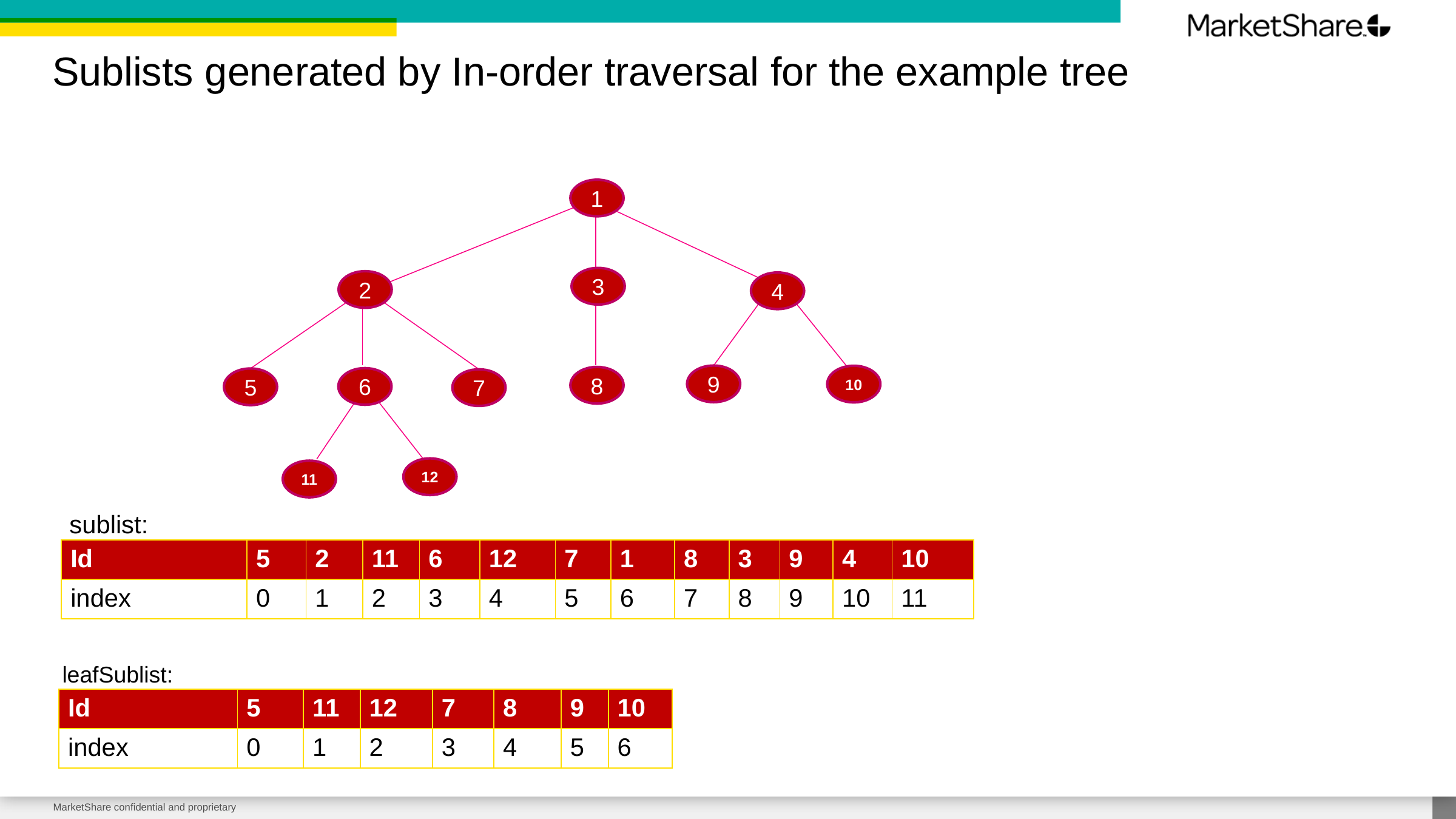

# Sublists generated by In-order traversal for the example tree
1

3
2
4
9
10
8
6
5
7
12
11
sublist:
| Id | 5 | 2 | 11 | 6 | 12 | 7 | 1 | 8 | 3 | 9 | 4 | 10 |
| --- | --- | --- | --- | --- | --- | --- | --- | --- | --- | --- | --- | --- |
| index | 0 | 1 | 2 | 3 | 4 | 5 | 6 | 7 | 8 | 9 | 10 | 11 |
leafSublist:
| Id | 5 | 11 | 12 | 7 | 8 | 9 | 10 |
| --- | --- | --- | --- | --- | --- | --- | --- |
| index | 0 | 1 | 2 | 3 | 4 | 5 | 6 |